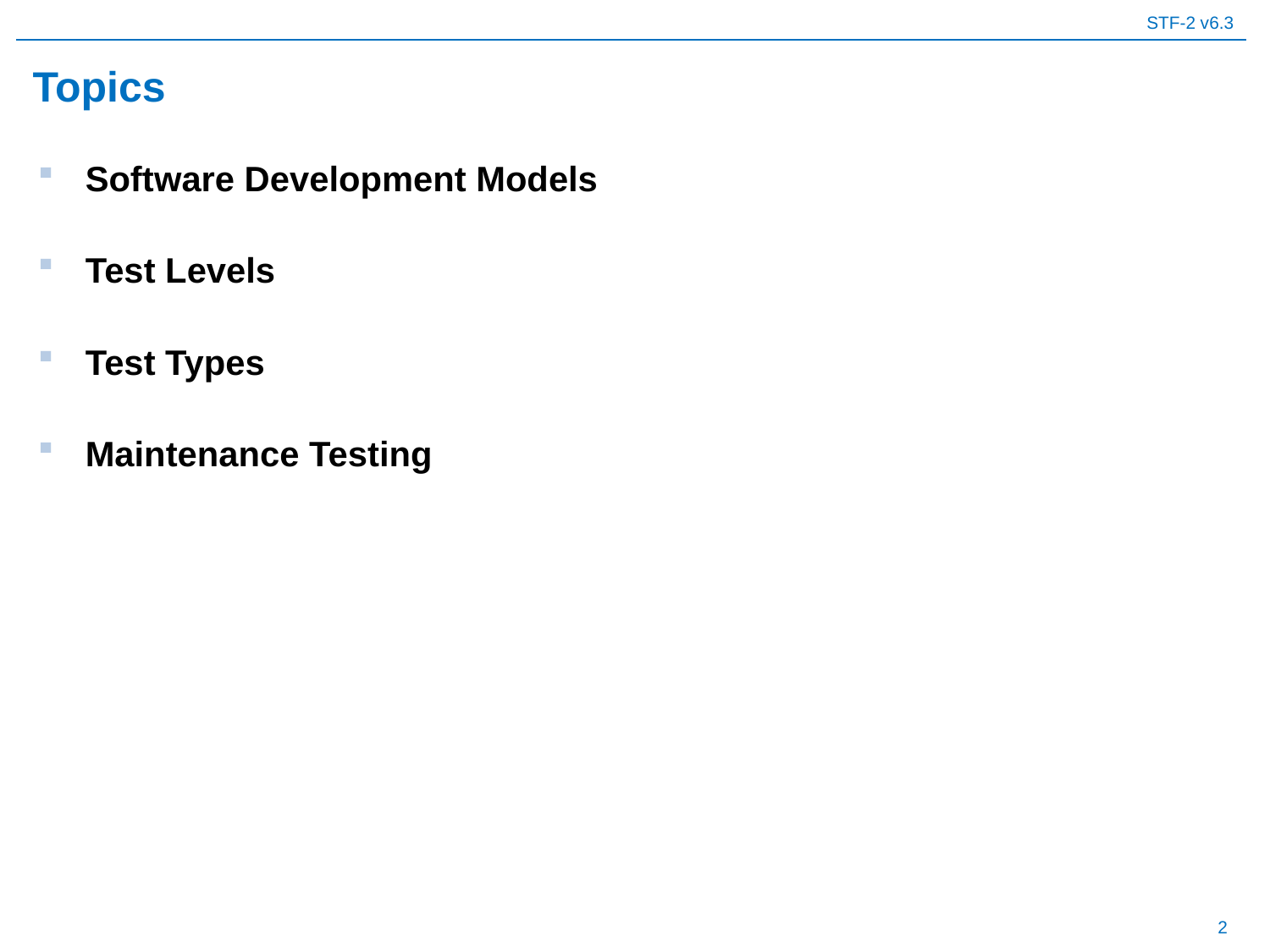

# Topics
Software Development Models
Test Levels
Test Types
Maintenance Testing